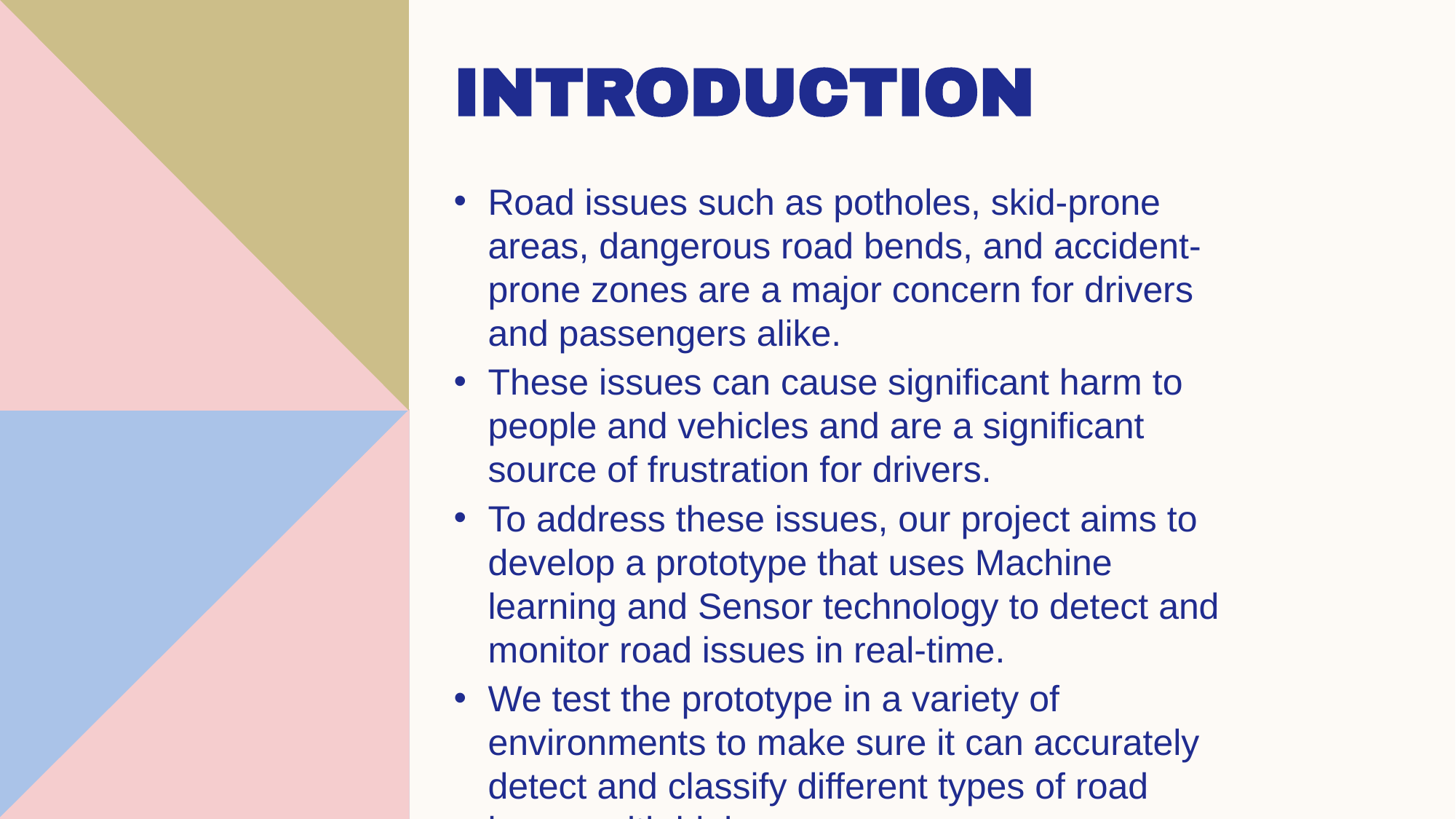

# Introduction
Road issues such as potholes, skid-prone areas, dangerous road bends, and accident-prone zones are a major concern for drivers and passengers alike.
These issues can cause significant harm to people and vehicles and are a significant source of frustration for drivers.
To address these issues, our project aims to develop a prototype that uses Machine learning and Sensor technology to detect and monitor road issues in real-time.
We test the prototype in a variety of environments to make sure it can accurately detect and classify different types of road issues with high accuracy.